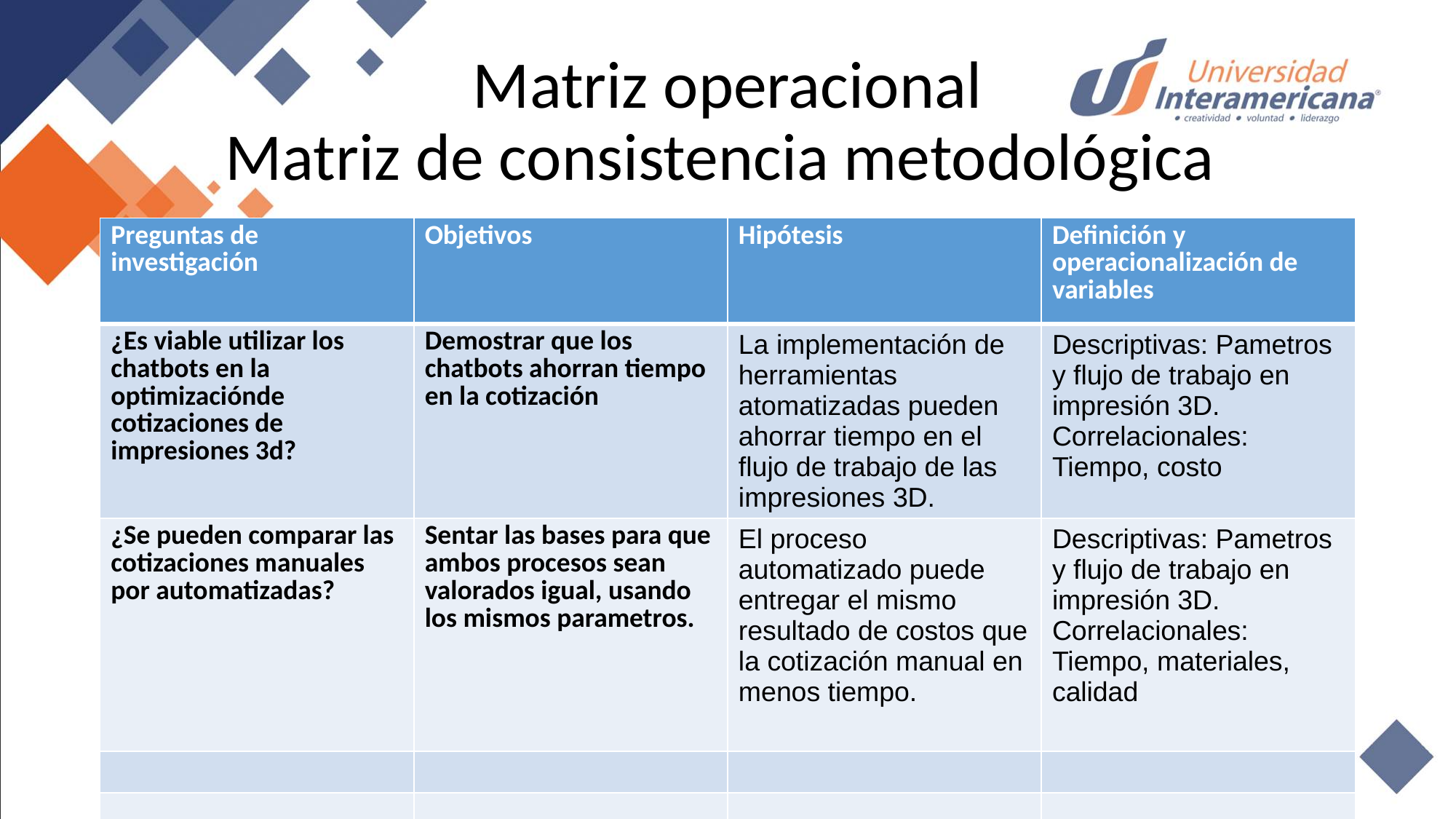

Matriz operacional
Matriz de consistencia metodológica
| Preguntas de investigación | Objetivos | Hipótesis | Definición y operacionalización de variables |
| --- | --- | --- | --- |
| ¿Es viable utilizar los chatbots en la optimizaciónde cotizaciones de impresiones 3d? | Demostrar que los chatbots ahorran tiempo en la cotización | La implementación de herramientas atomatizadas pueden ahorrar tiempo en el flujo de trabajo de las impresiones 3D. | Descriptivas: Pametros y flujo de trabajo en impresión 3D. Correlacionales: Tiempo, costo |
| ¿Se pueden comparar las cotizaciones manuales por automatizadas? | Sentar las bases para que ambos procesos sean valorados igual, usando los mismos parametros. | El proceso automatizado puede entregar el mismo resultado de costos que la cotización manual en menos tiempo. | Descriptivas: Pametros y flujo de trabajo en impresión 3D. Correlacionales: Tiempo, materiales, calidad |
|  |  |  |  |
|  |  |  |  |